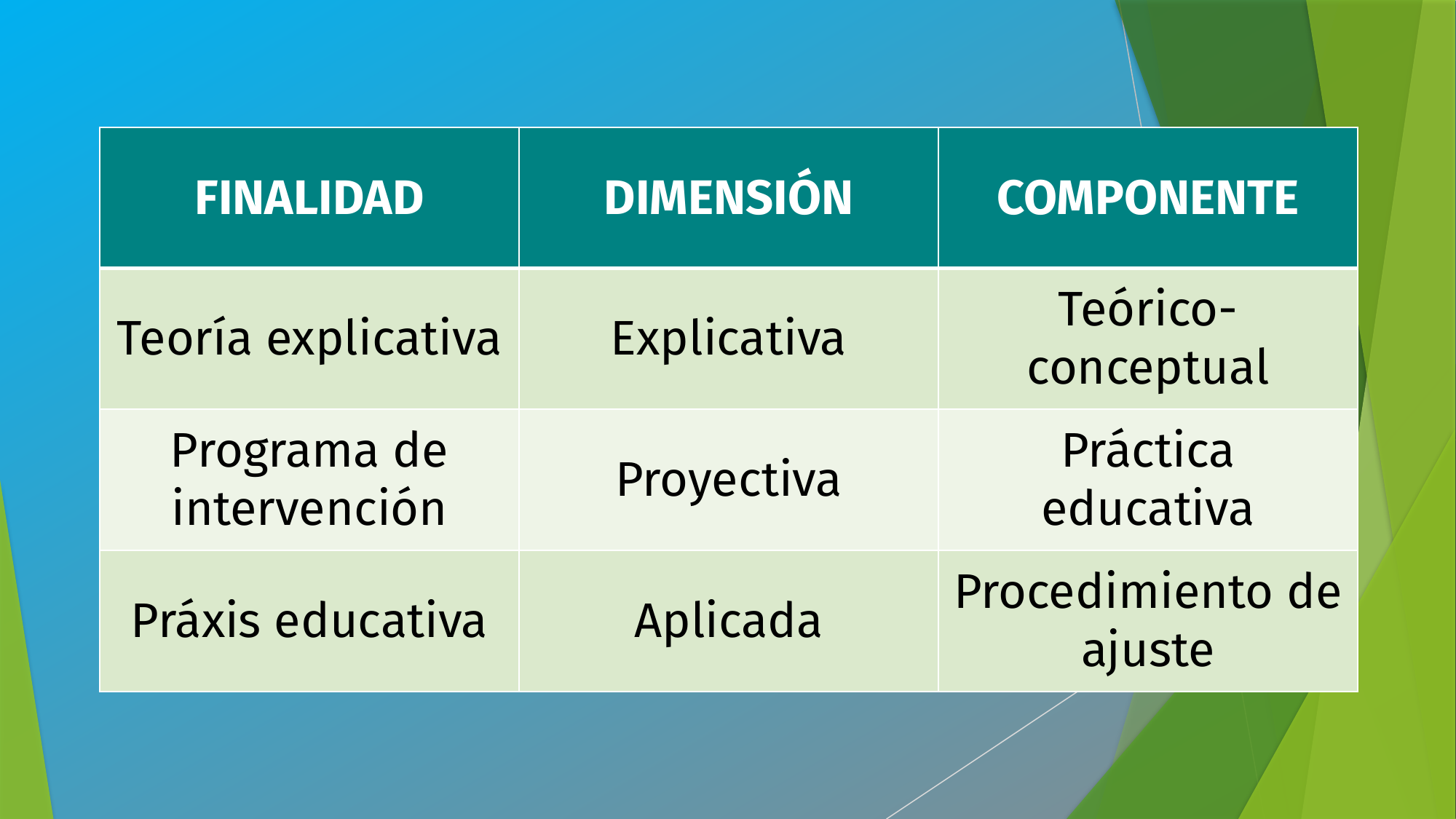

| FINALIDAD | DIMENSIÓN | COMPONENTE |
| --- | --- | --- |
| Teoría explicativa | Explicativa | Teórico-conceptual |
| Programa de intervención | Proyectiva | Práctica educativa |
| Práxis educativa | Aplicada | Procedimiento de ajuste |